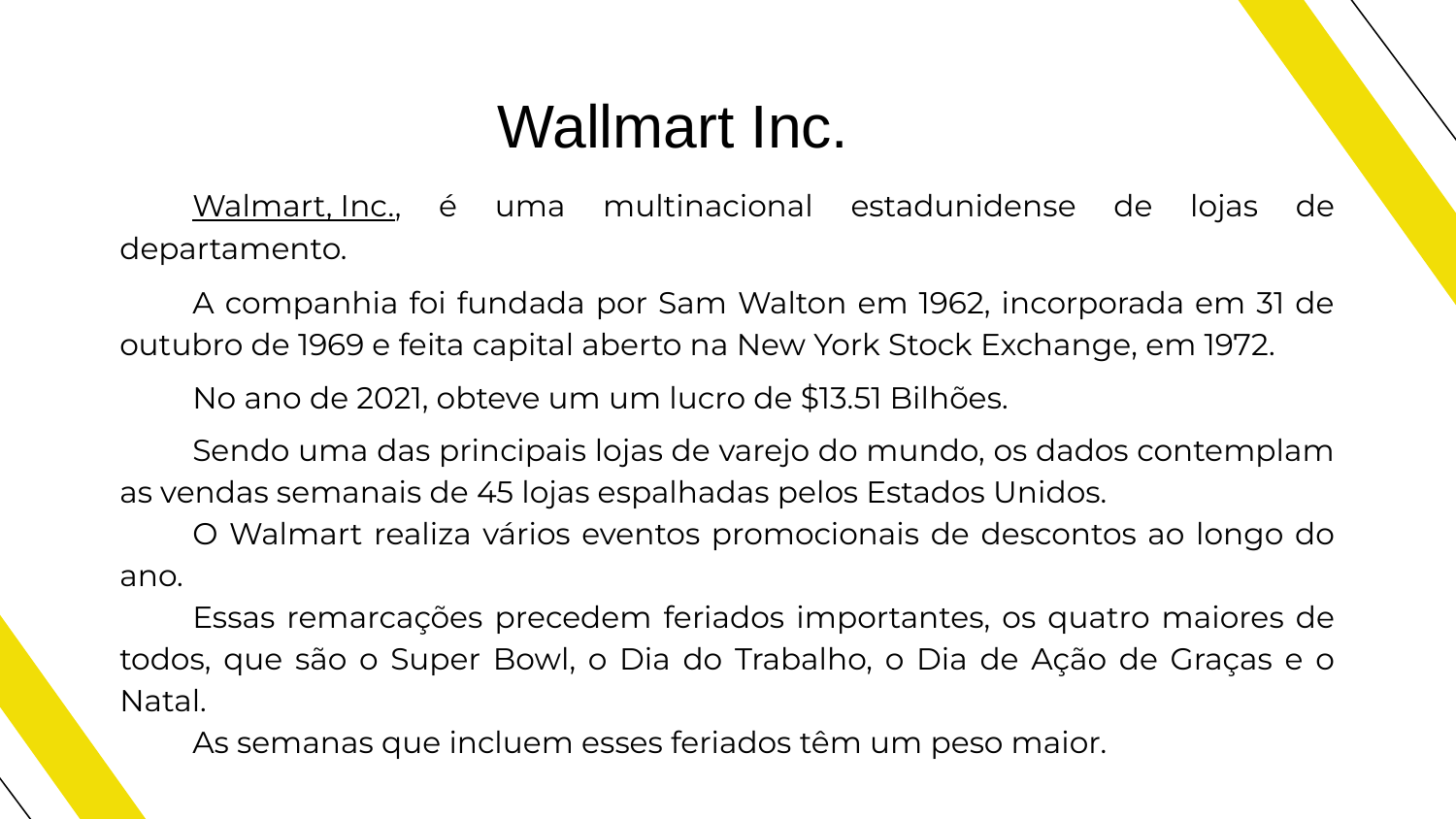

Wallmart Inc.
Walmart, Inc., é uma multinacional estadunidense de lojas de departamento.
A companhia foi fundada por Sam Walton em 1962, incorporada em 31 de outubro de 1969 e feita capital aberto na New York Stock Exchange, em 1972.
No ano de 2021, obteve um um lucro de $13.51 Bilhões.
Sendo uma das principais lojas de varejo do mundo, os dados contemplam as vendas semanais de 45 lojas espalhadas pelos Estados Unidos.
O Walmart realiza vários eventos promocionais de descontos ao longo do ano.
Essas remarcações precedem feriados importantes, os quatro maiores de todos, que são o Super Bowl, o Dia do Trabalho, o Dia de Ação de Graças e o Natal.
As semanas que incluem esses feriados têm um peso maior.